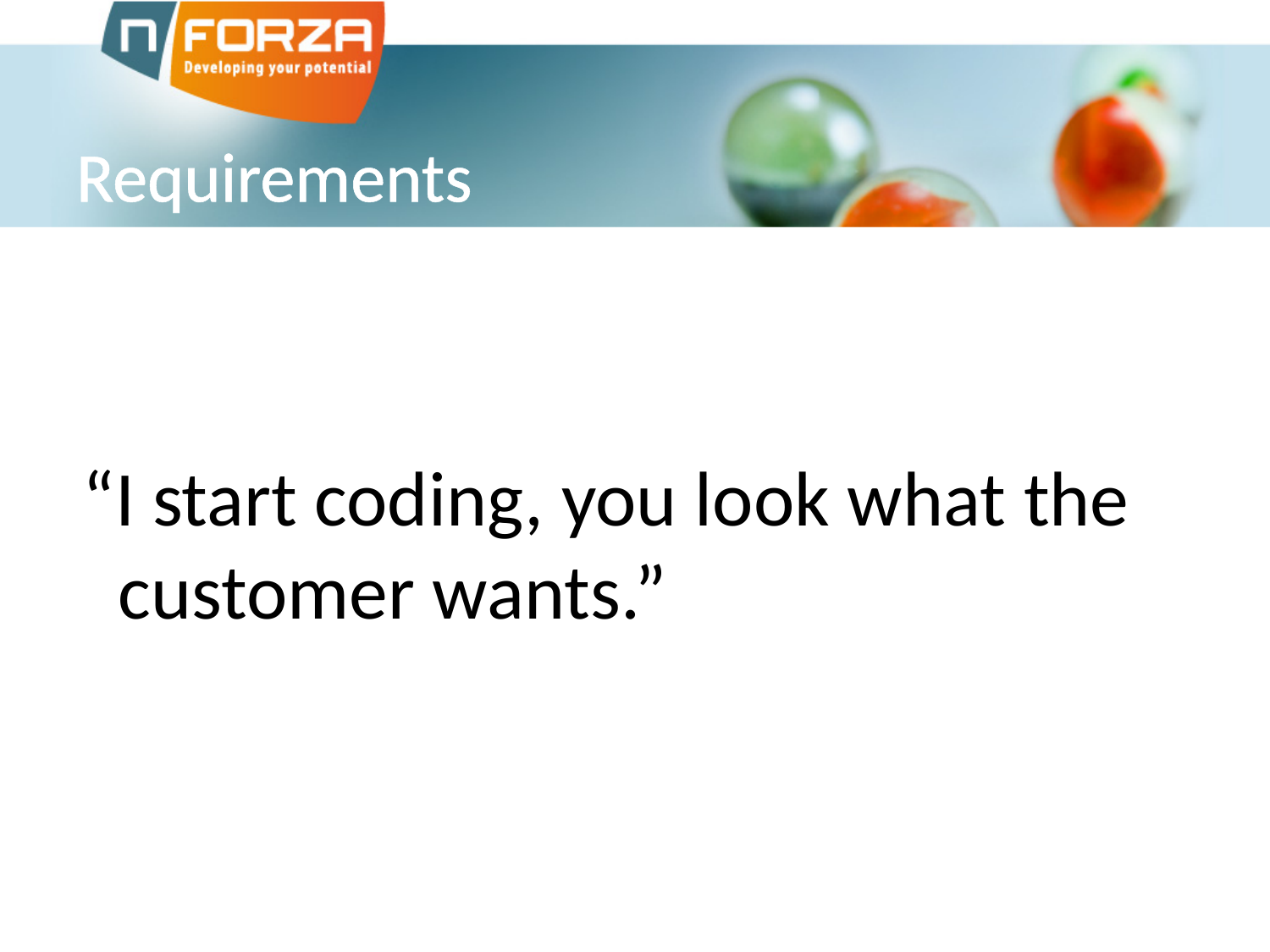

# Requirements

   “I start coding, you look what the
     customer wants.”